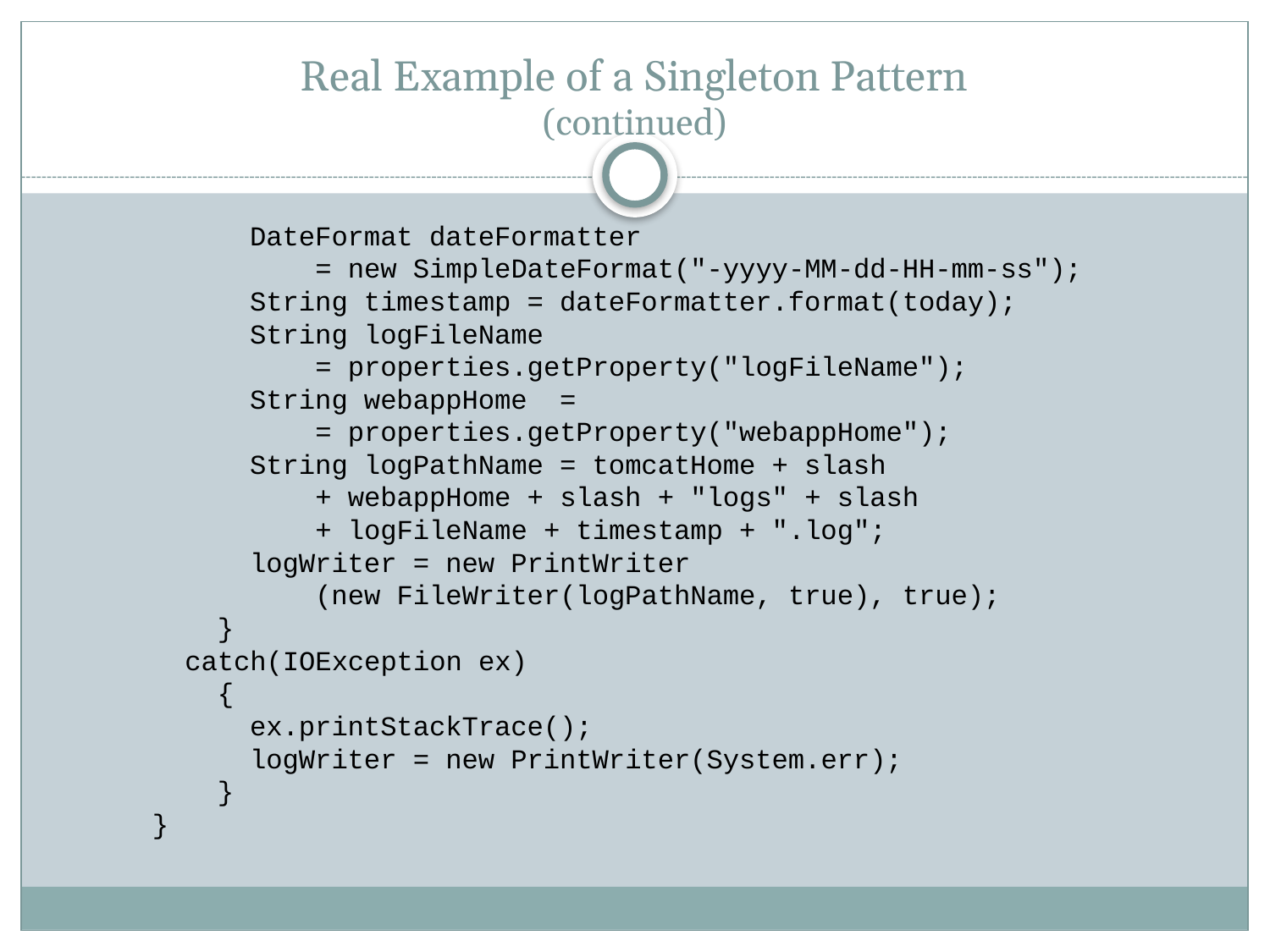

# Real Example of a Singleton Pattern (continued)
            DateFormat dateFormatter
                = new SimpleDateFormat("-yyyy-MM-dd-HH-mm-ss");
            String timestamp = dateFormatter.format(today);
            String logFileName
                = properties.getProperty("logFileName");
            String webappHome  =
                = properties.getProperty("webappHome");
            String logPathName = tomcatHome + slash
                + webappHome + slash + "logs" + slash
                + logFileName + timestamp + ".log";
            logWriter = new PrintWriter
                (new FileWriter(logPathName, true), true);
          }
        catch(IOException ex)
          {
            ex.printStackTrace();
            logWriter = new PrintWriter(System.err);
          }
      }